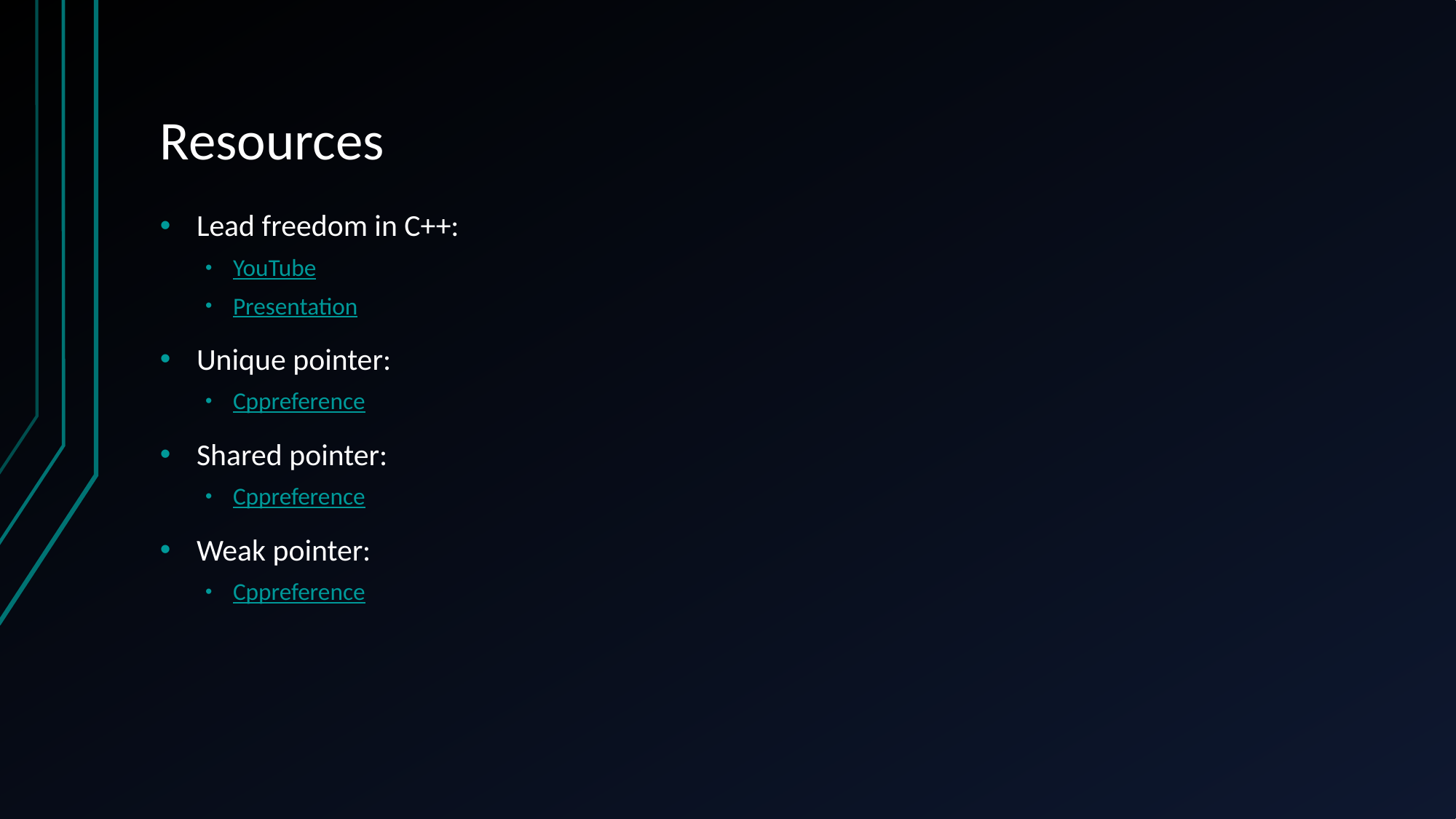

# Resources
Lead freedom in C++:
YouTube
Presentation
Unique pointer:
Cppreference
Shared pointer:
Cppreference
Weak pointer:
Cppreference